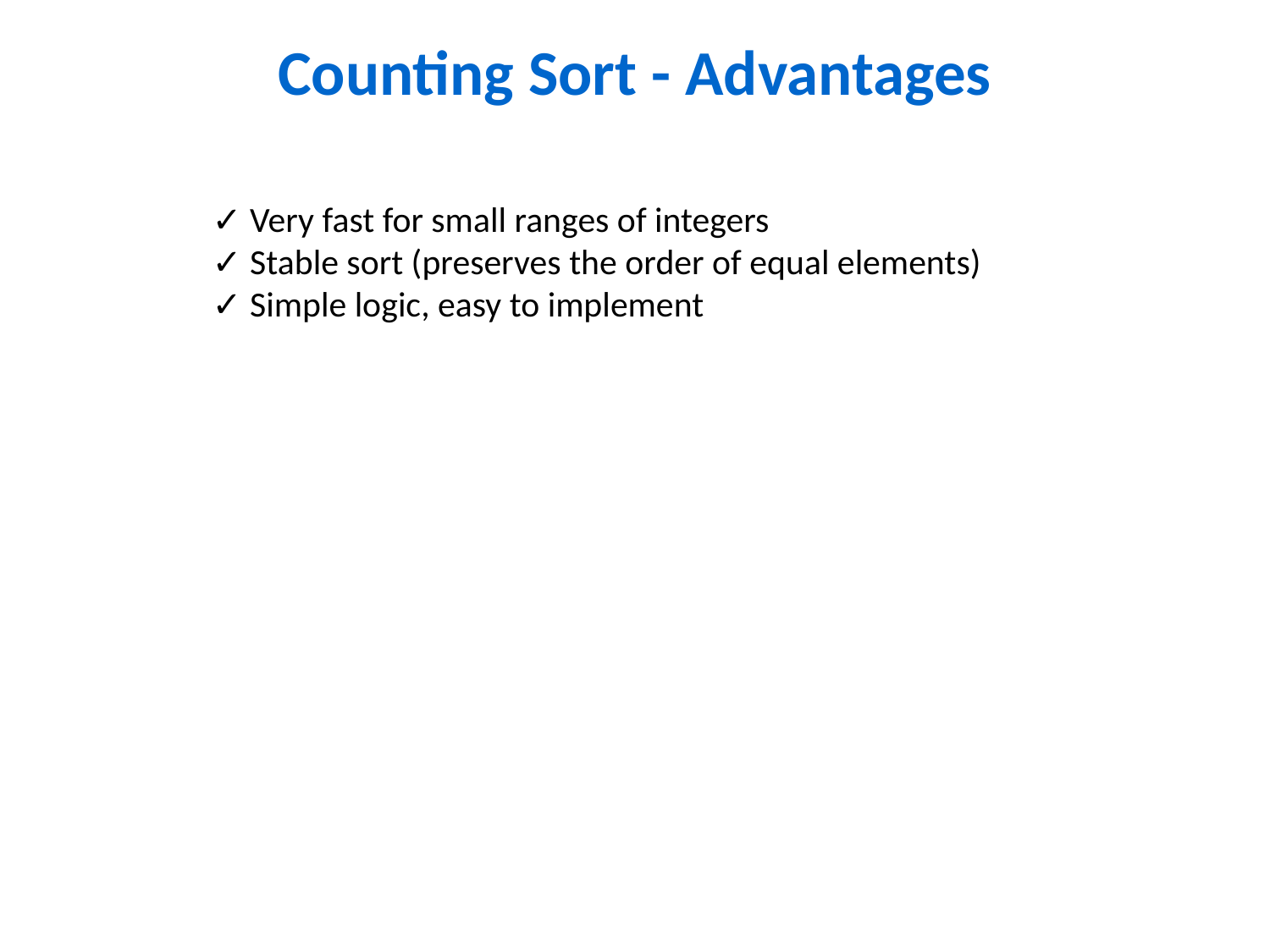

Counting Sort - Advantages
#

✓ Very fast for small ranges of integers
✓ Stable sort (preserves the order of equal elements)
✓ Simple logic, easy to implement